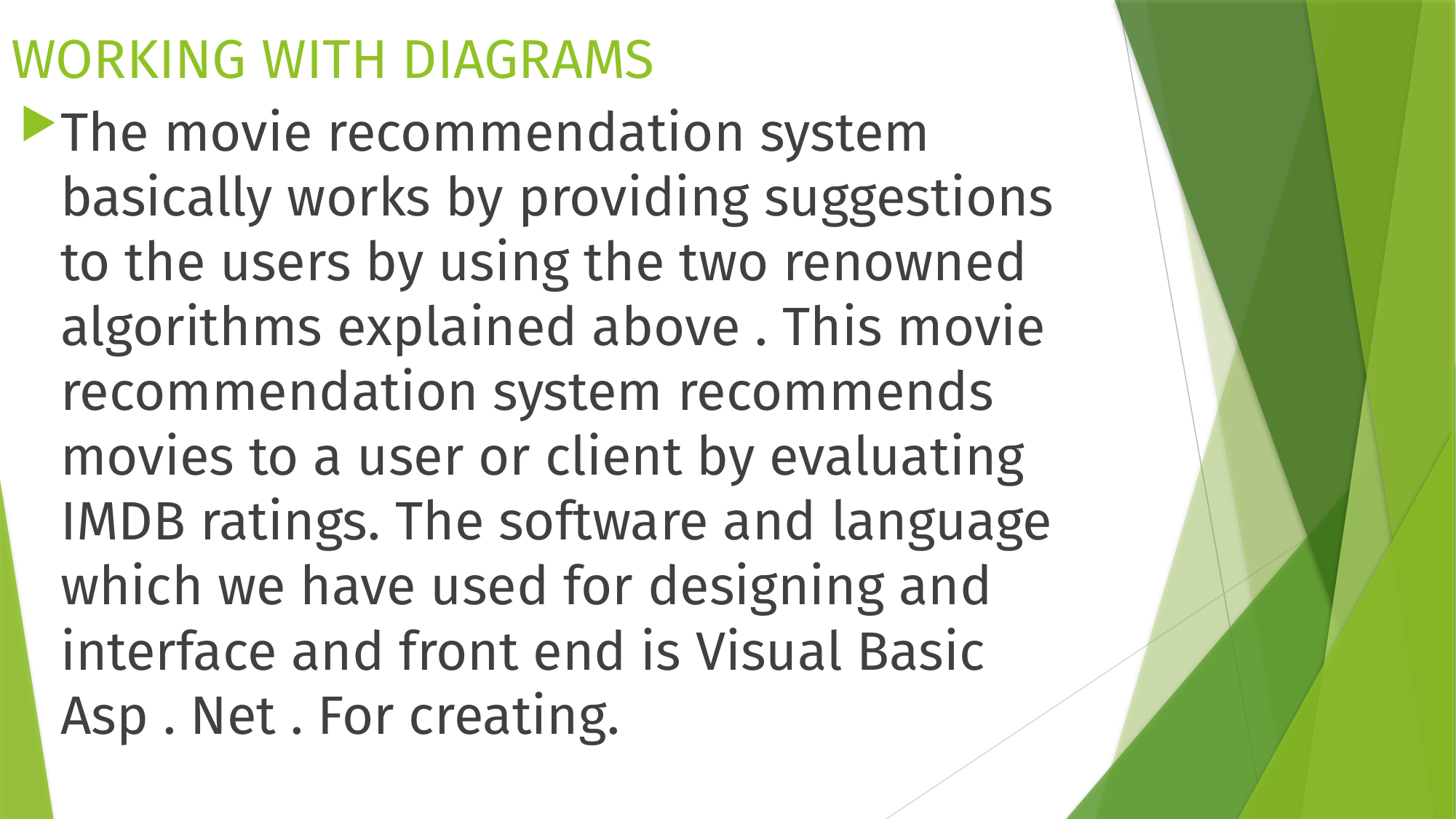

# WORKING WITH DIAGRAMS
The movie recommendation system basically works by providing suggestions to the users by using the two renowned algorithms explained above . This movie recommendation system recommends movies to a user or client by evaluating IMDB ratings. The software and language which we have used for designing and interface and front end is Visual Basic Asp . Net . For creating.